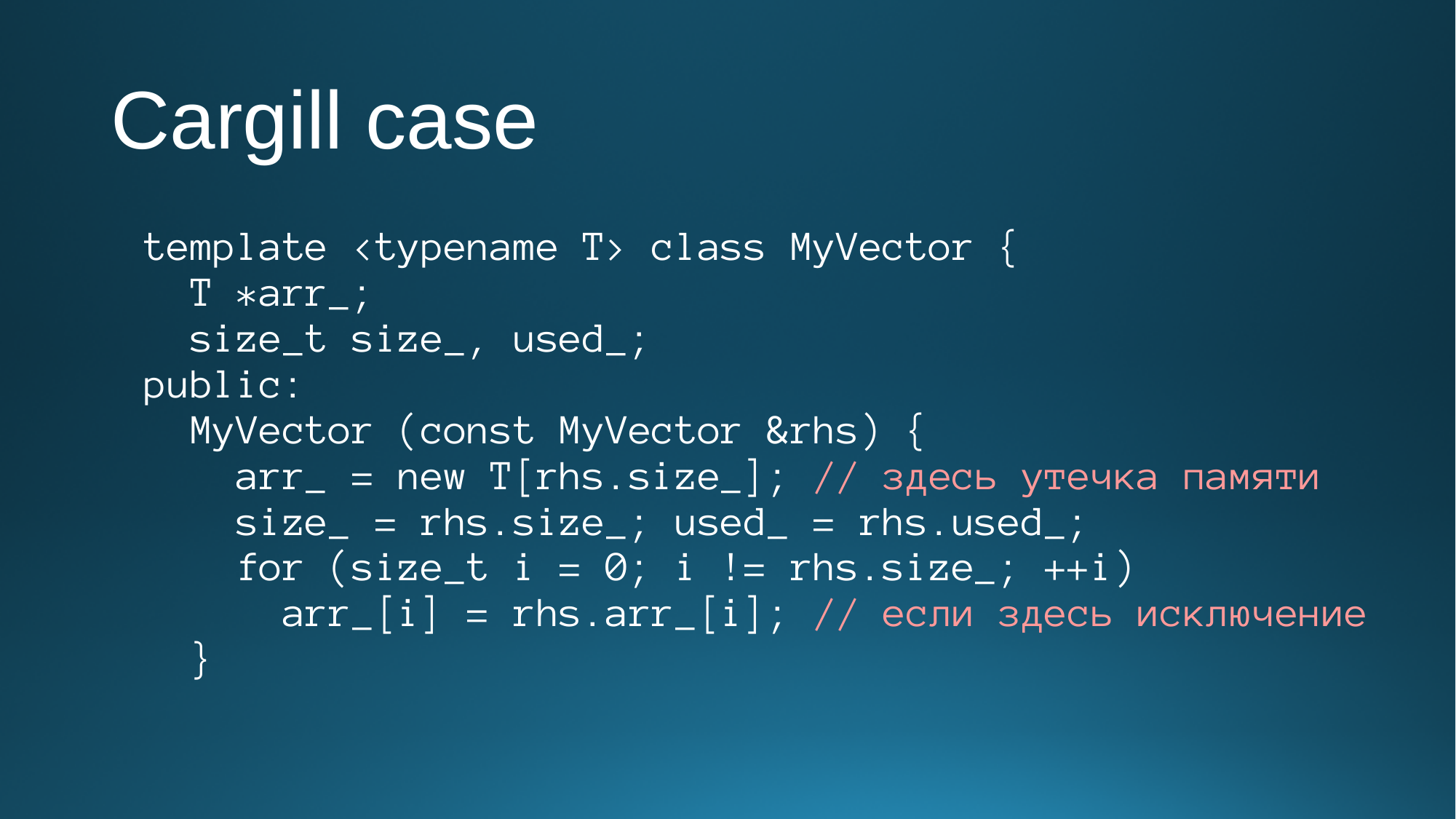

# Cargill case
template <typename T> class MyVector {
  T *arr_;
  size_t size_, used_;
public:
  MyVector (const MyVector &rhs) {
    arr_ = new T[rhs.size_]; // здесь утечка памяти
    size_ = rhs.size_; used_ = rhs.used_;
    for (size_t i = 0; i != rhs.size_; ++i)
      arr_[i] = rhs.arr_[i]; // если здесь исключение
  }